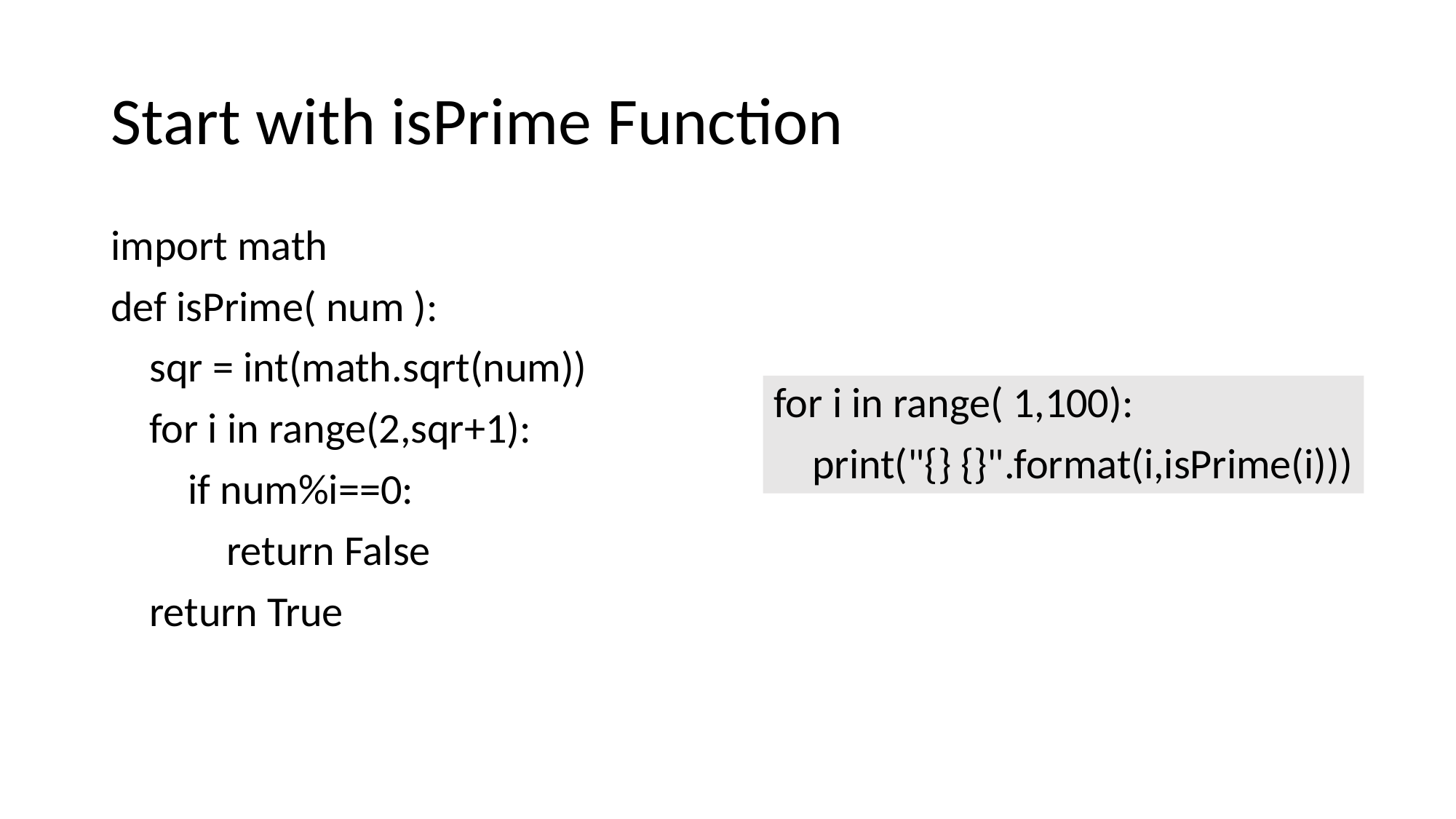

# Start with isPrime Function
import math
def isPrime( num ):
    sqr = int(math.sqrt(num))
    for i in range(2,sqr+1):
        if num%i==0:
            return False
    return True
for i in range( 1,100):
    print("{} {}".format(i,isPrime(i)))